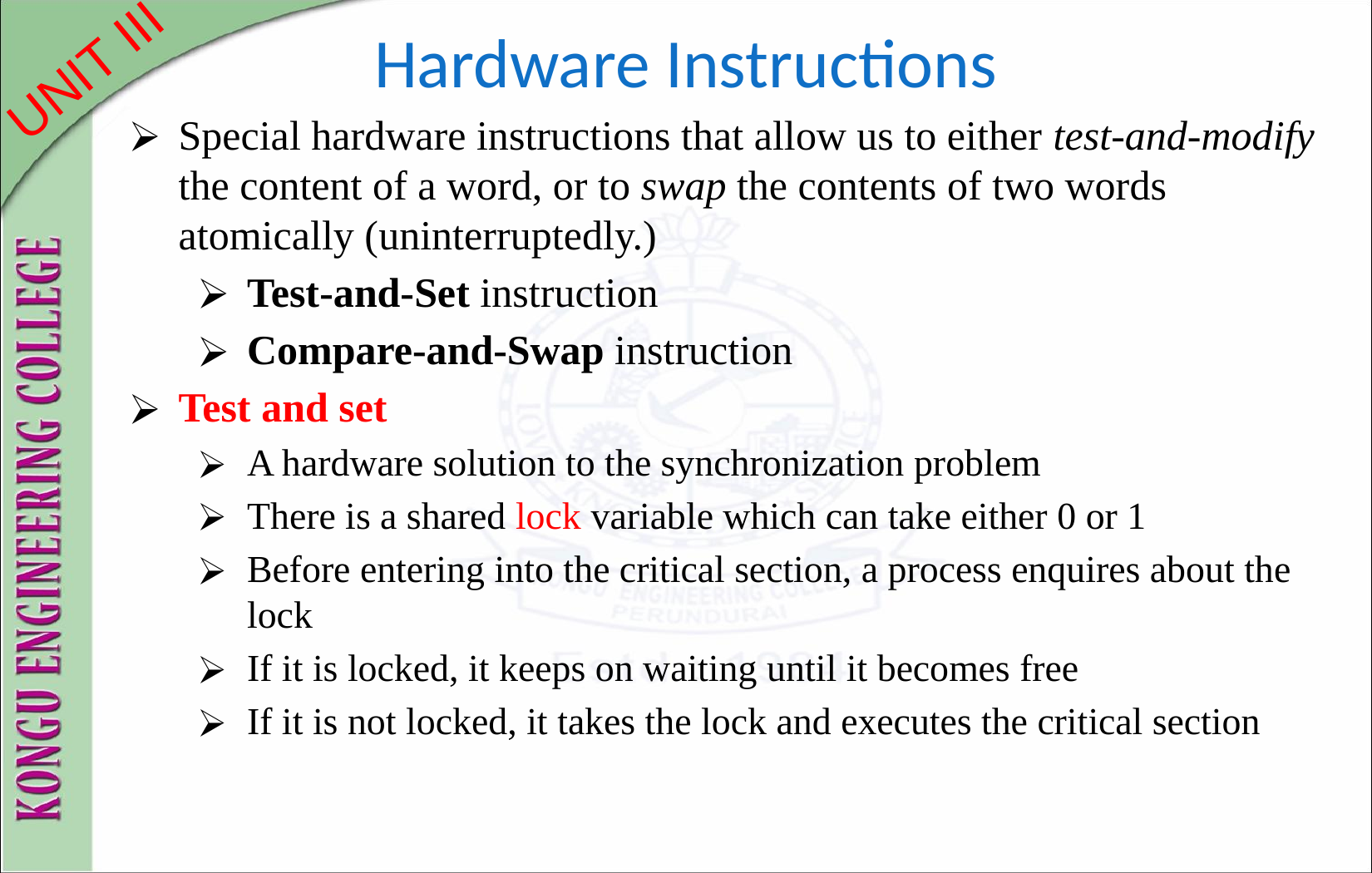

# Hardware Instructions
Special hardware instructions that allow us to either test-and-modify the content of a word, or to swap the contents of two words atomically (uninterruptedly.)
Test-and-Set instruction
Compare-and-Swap instruction
Test and set
A hardware solution to the synchronization problem
There is a shared lock variable which can take either 0 or 1
Before entering into the critical section, a process enquires about the lock
If it is locked, it keeps on waiting until it becomes free
If it is not locked, it takes the lock and executes the critical section